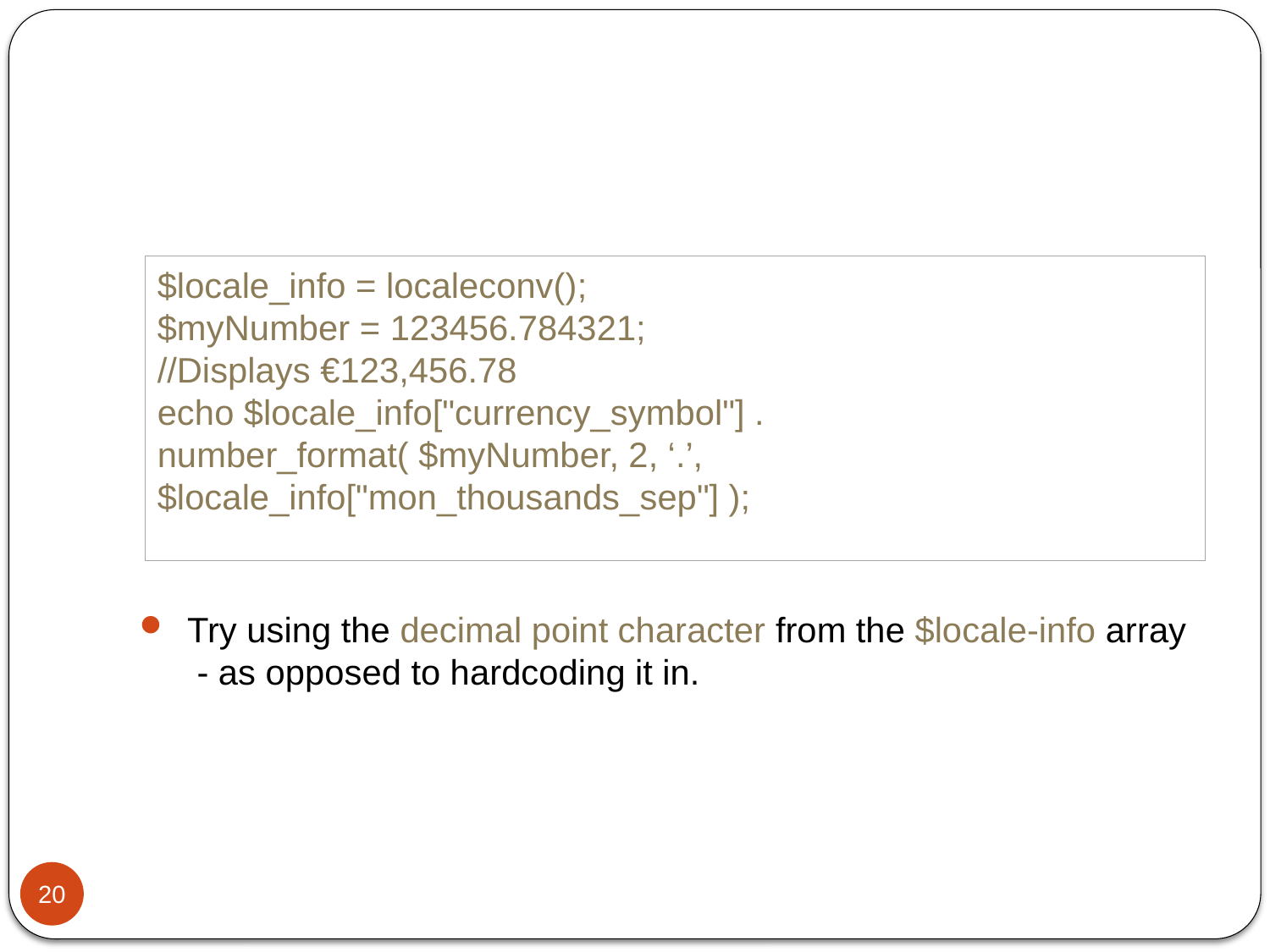

#

Try using the decimal point character from the $locale-info array  - as opposed to hardcoding it in.

$locale_info = localeconv();
$myNumber = 123456.784321;
//Displays €123,456.78
echo $locale_info["currency_symbol"] .
number_format( $myNumber, 2, ‘.’, $locale_info["mon_thousands_sep"] );

20